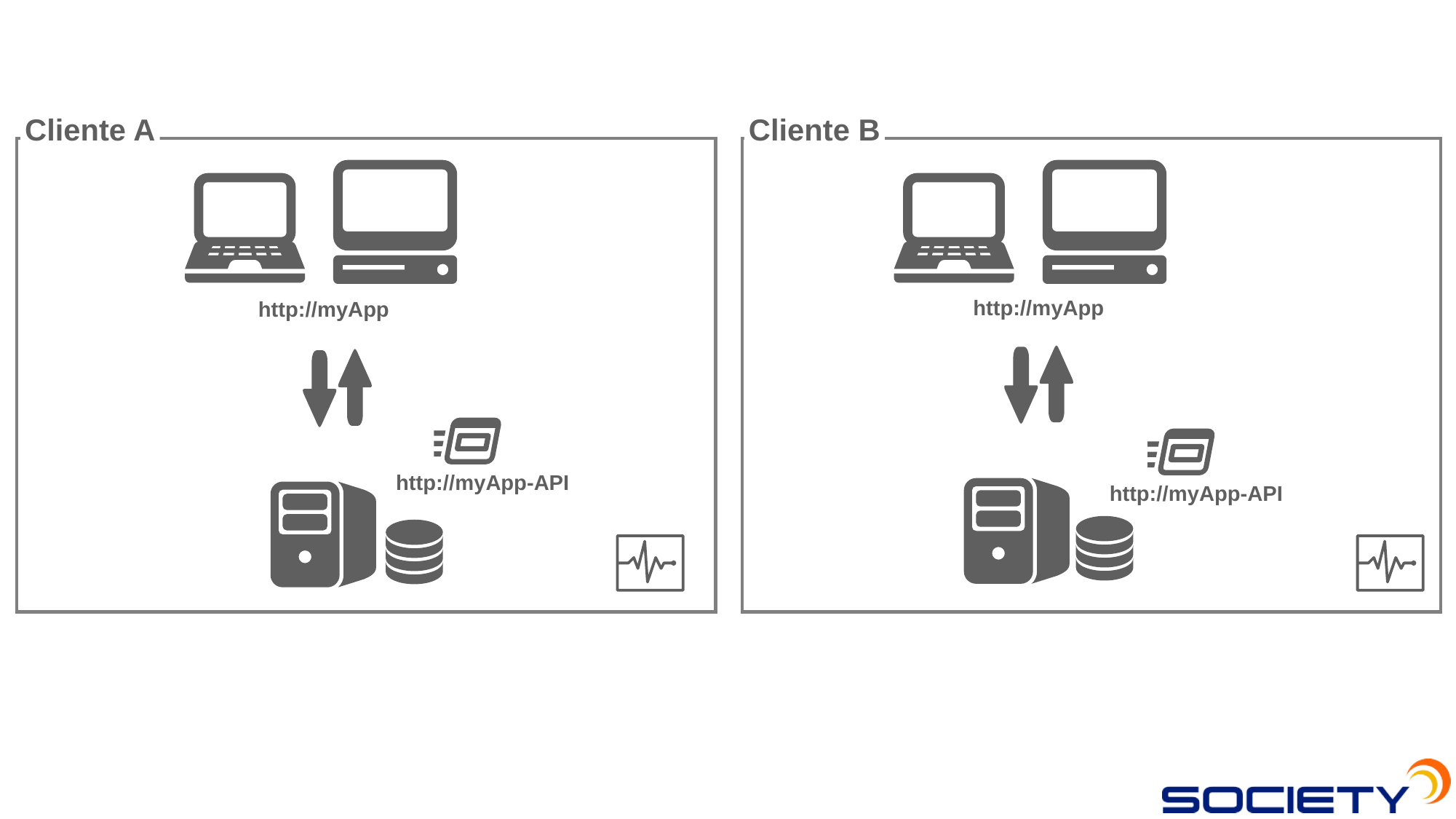

Cliente A

http://myApp-API

Cliente B

http://myApp
http://myApp

http://myApp-API